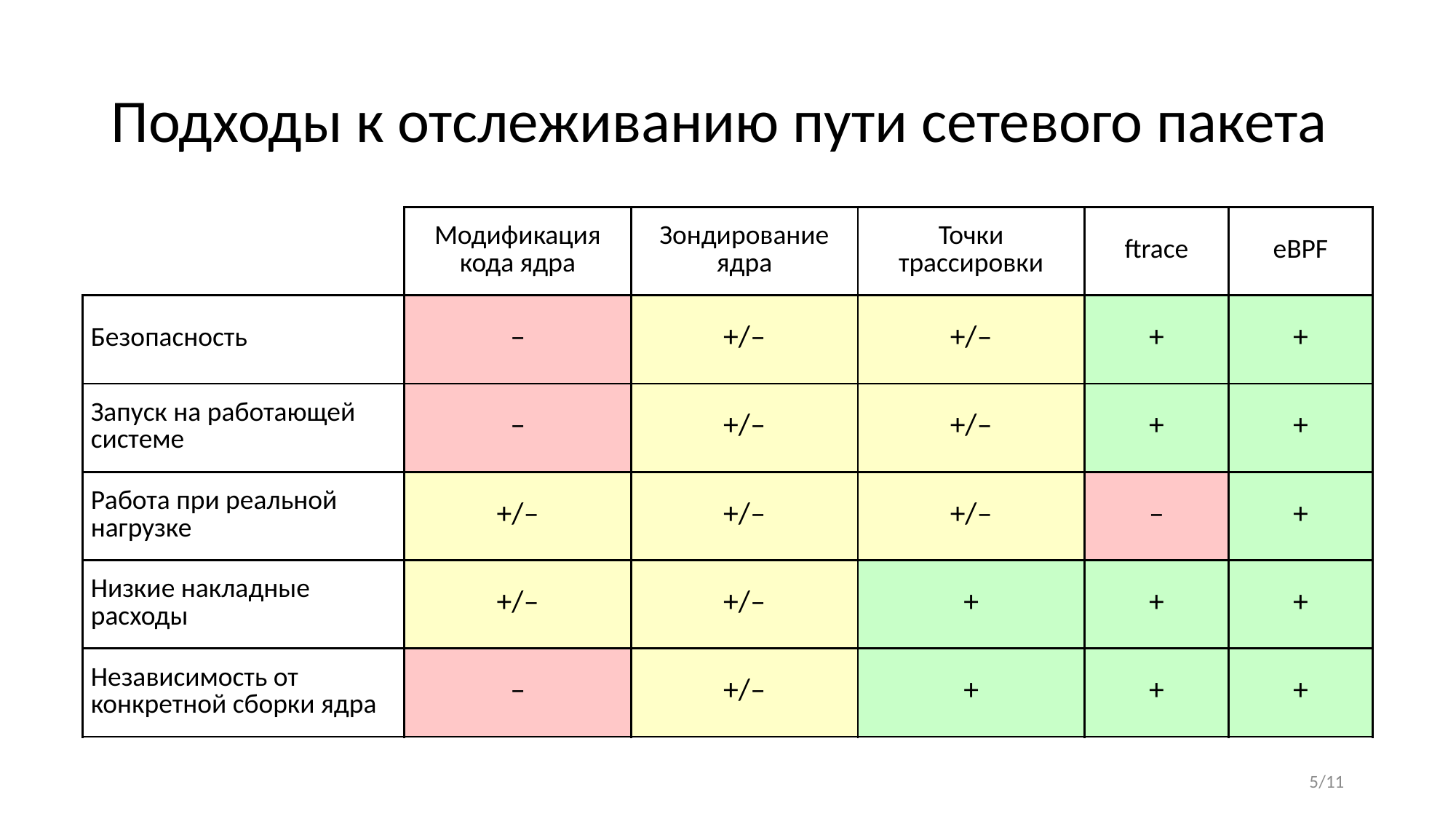

# Подходы к отслеживанию пути сетевого пакета
|  | Модификация кода ядра | Зондирование ядра | Точки трассировки | ftrace | eBPF |
| --- | --- | --- | --- | --- | --- |
| Безопасность | – | +/– | +/– | + | + |
| Запуск на работающей системе | – | +/– | +/– | + | + |
| Работа при реальной нагрузке | +/– | +/– | +/– | – | + |
| Низкие накладные расходы | +/– | +/– | + | + | + |
| Независимость от конкретной сборки ядра | – | +/– | + | + | + |
5/11